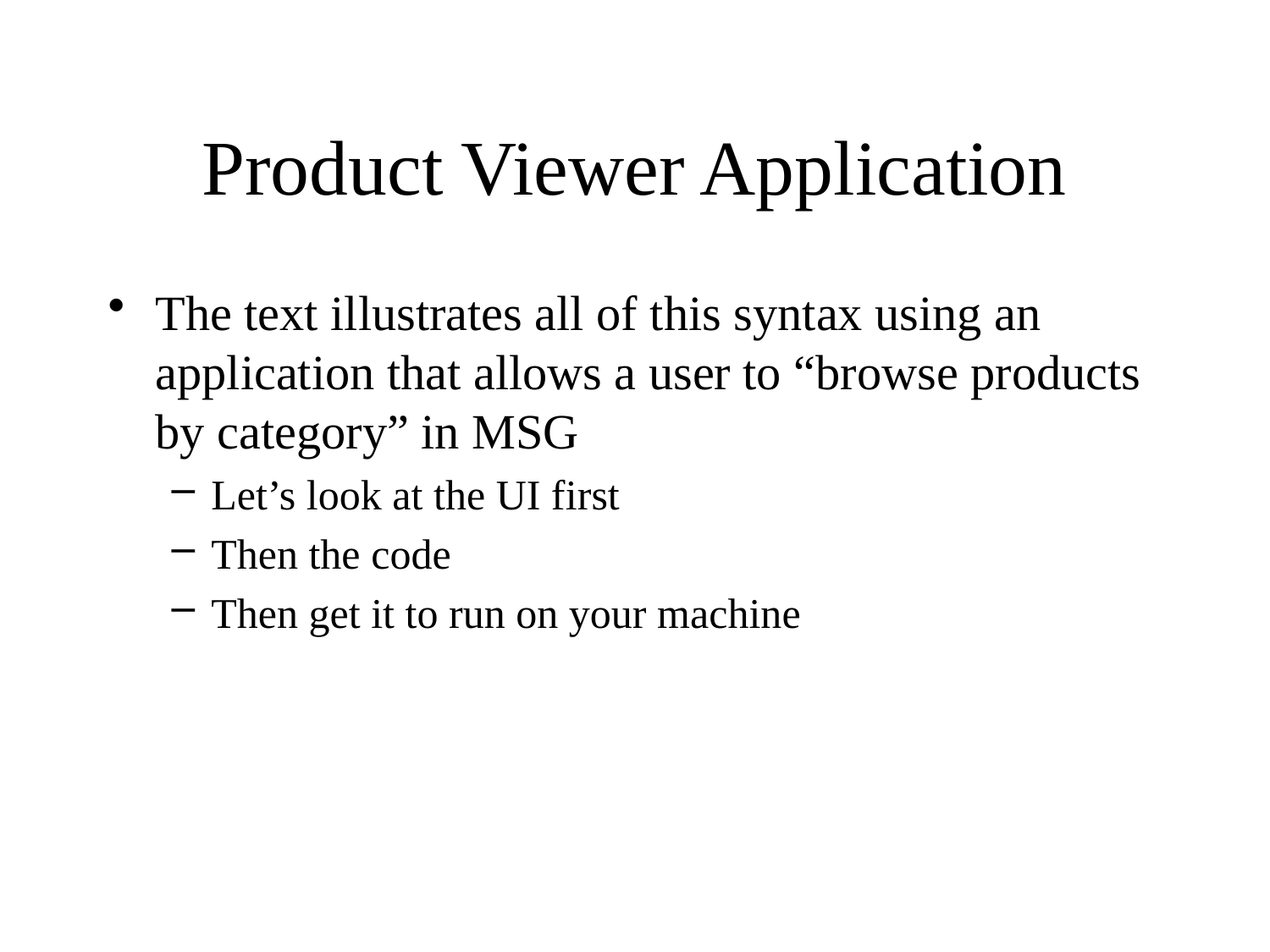

# Product Viewer Application
The text illustrates all of this syntax using an application that allows a user to “browse products by category” in MSG
Let’s look at the UI first
Then the code
Then get it to run on your machine